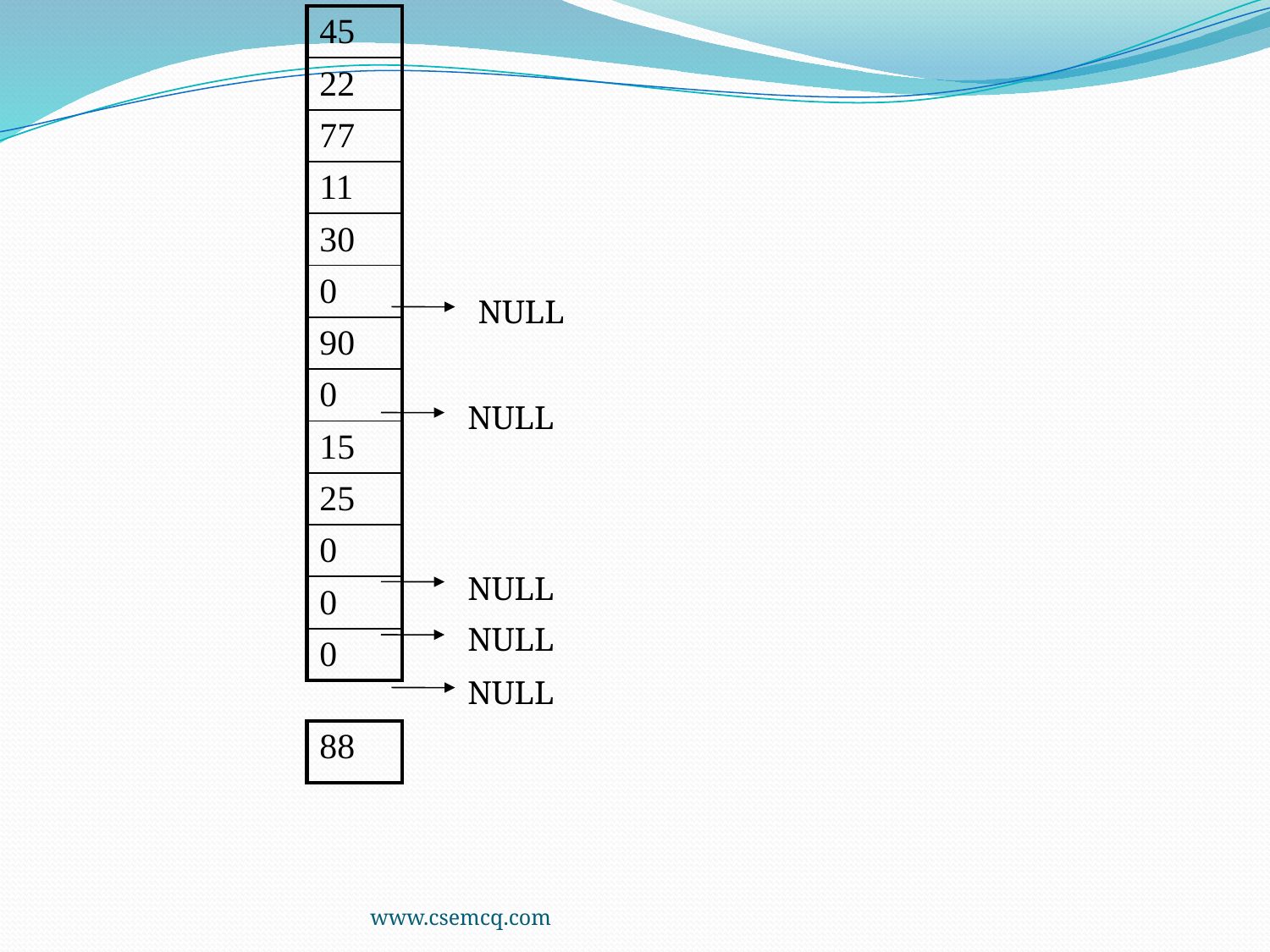

| 45 |
| --- |
| 22 |
| 77 |
| 11 |
| 30 |
| 0 |
| 90 |
| 0 |
| 15 |
| 25 |
| 0 |
| 0 |
| 0 |
NULL

NULL

NULL

NULL

NULL

| 88 |
| --- |
www.csemcq.com